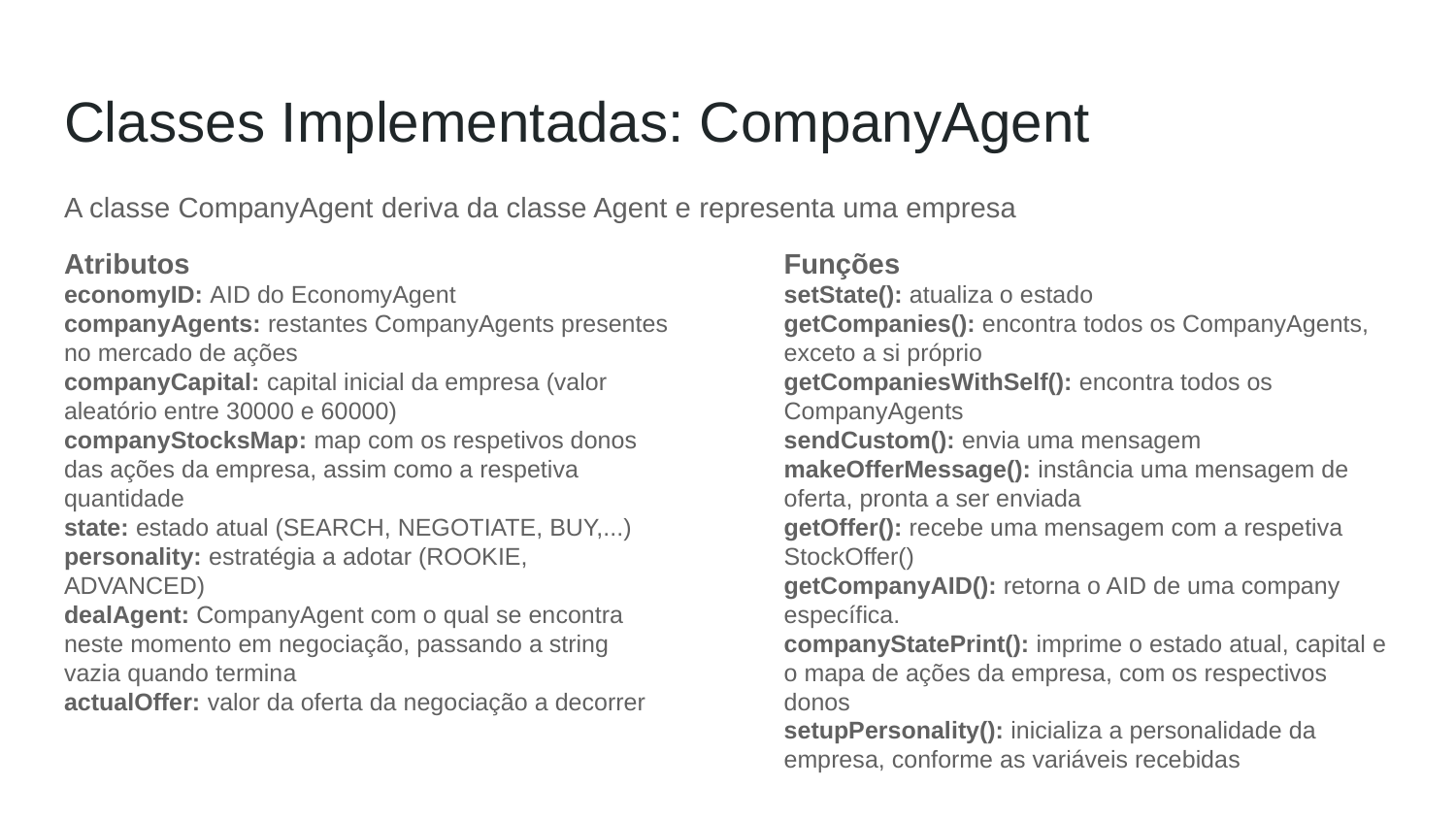

# Classes Implementadas: CompanyAgent
A classe CompanyAgent deriva da classe Agent e representa uma empresa
Funções
setState(): atualiza o estado
getCompanies(): encontra todos os CompanyAgents, exceto a si próprio
getCompaniesWithSelf(): encontra todos os CompanyAgents
sendCustom(): envia uma mensagem
makeOfferMessage(): instância uma mensagem de oferta, pronta a ser enviada
getOffer(): recebe uma mensagem com a respetiva StockOffer()
getCompanyAID(): retorna o AID de uma company específica.
companyStatePrint(): imprime o estado atual, capital e o mapa de ações da empresa, com os respectivos donos
setupPersonality(): inicializa a personalidade da empresa, conforme as variáveis recebidas

Atributos
economyID: AID do EconomyAgent
companyAgents: restantes CompanyAgents presentes no mercado de ações
companyCapital: capital inicial da empresa (valor aleatório entre 30000 e 60000)
companyStocksMap: map com os respetivos donos das ações da empresa, assim como a respetiva quantidade
state: estado atual (SEARCH, NEGOTIATE, BUY,...)
personality: estratégia a adotar (ROOKIE, ADVANCED)
dealAgent: CompanyAgent com o qual se encontra neste momento em negociação, passando a string vazia quando termina
actualOffer: valor da oferta da negociação a decorrer